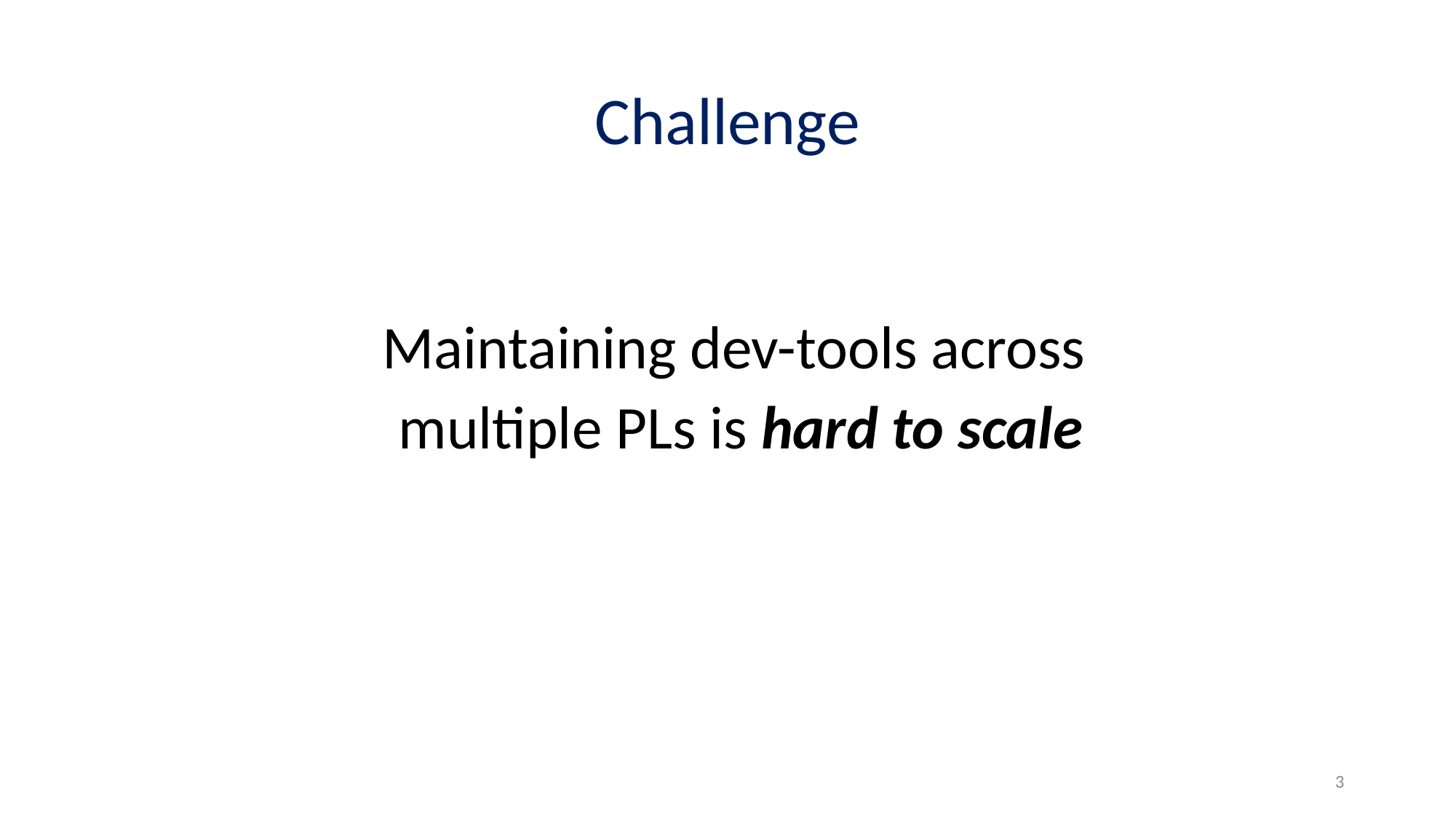

# Challenge
Maintaining dev-tools across
 multiple PLs is hard to scale
3